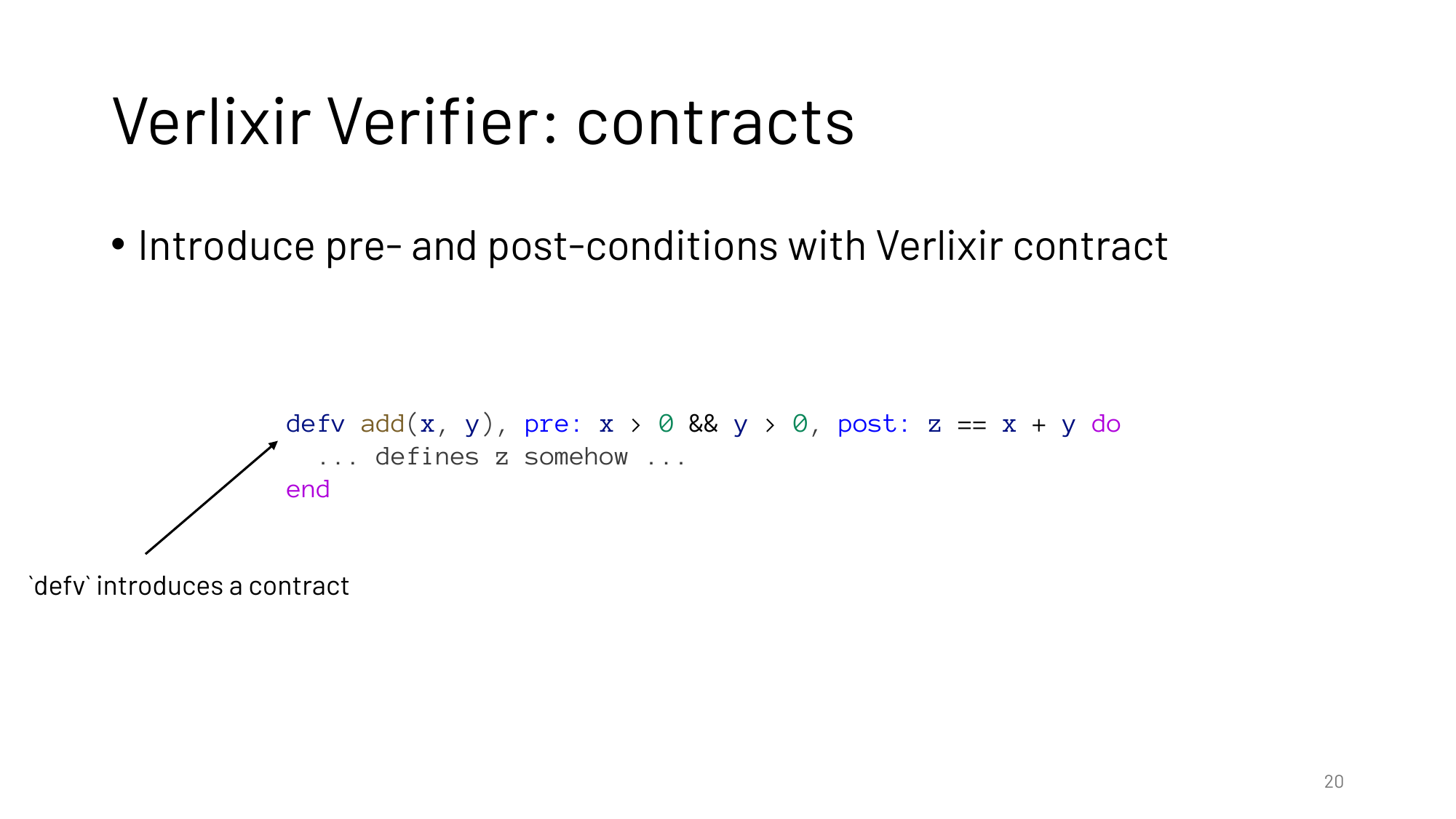

# Verlixir Verifier: contracts
Introduce pre- and post-conditions with Verlixir contract
  defv add(x, y), pre: x > 0 && y > 0, post: z == x + y do
    ... defines z somehow ...
  end
`defv` introduces a contract
20